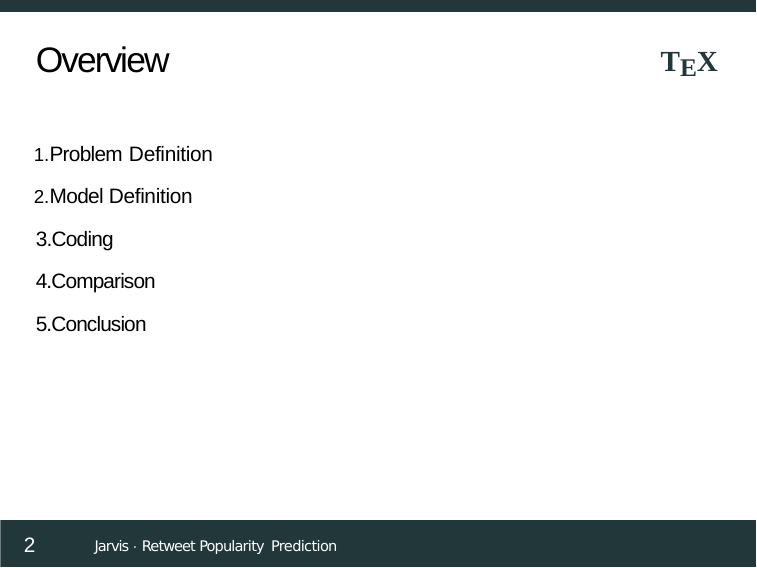

TEX
Overview
Problem Definition
Model Definition  3.Coding  4.Comparison  5.Conclusion
2
Jarvis · Retweet Popularity Prediction